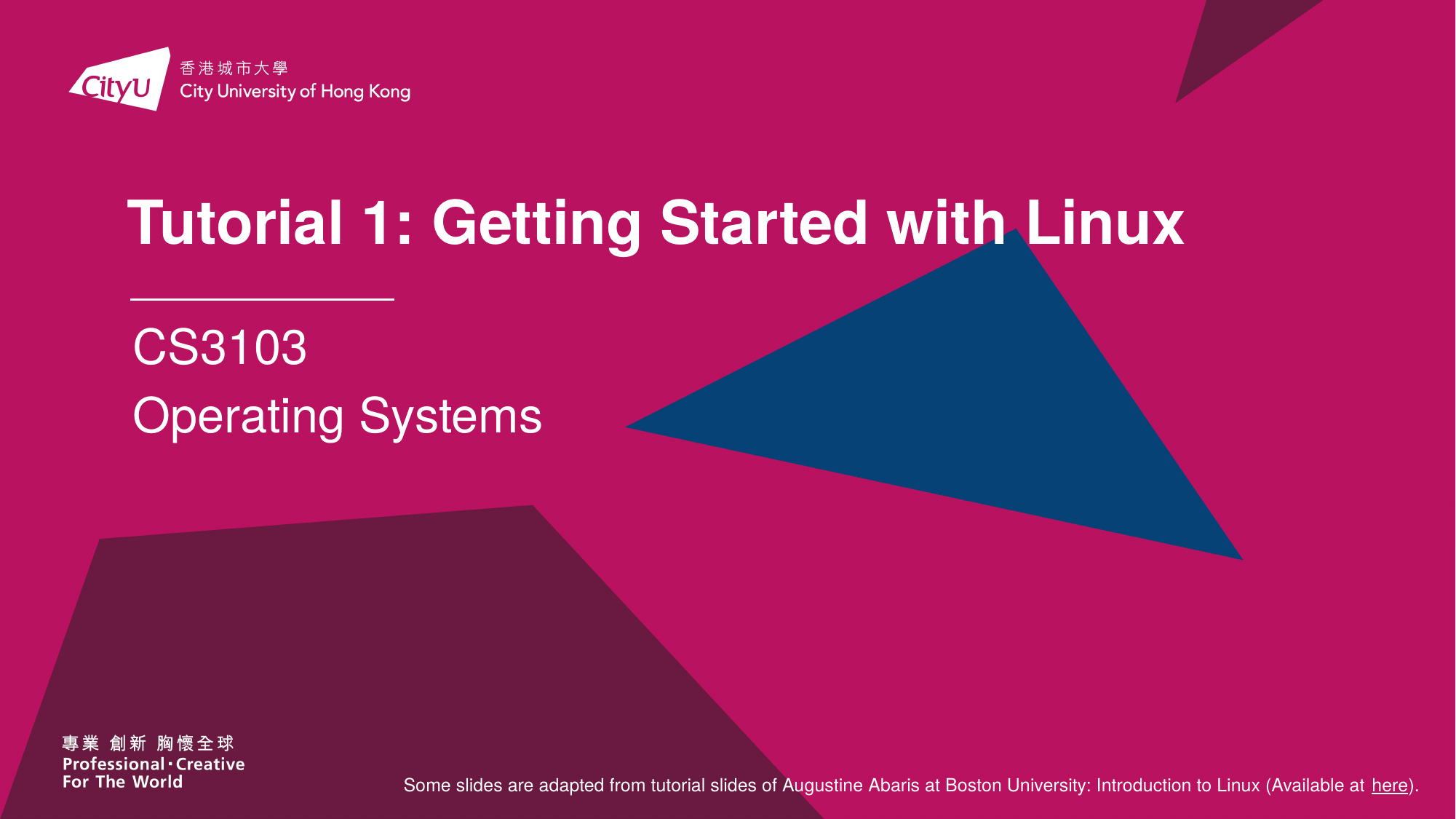

# Tutorial 1: Getting Started with Linux
CS3103
Operating Systems
Some slides are adapted from tutorial slides of Augustine Abaris at Boston University: Introduction to Linux (Available at here).